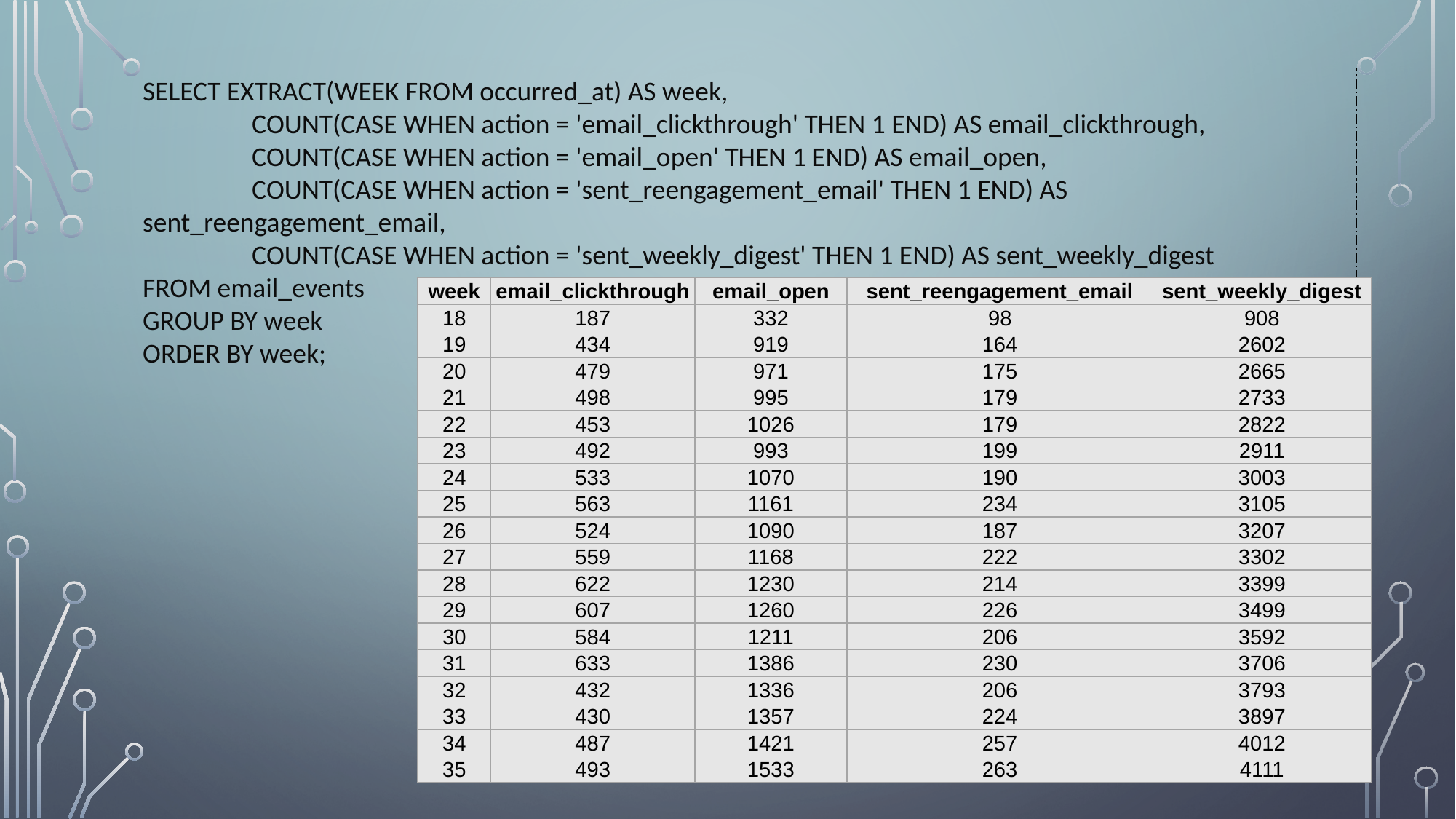

SELECT EXTRACT(WEEK FROM occurred_at) AS week,
  	COUNT(CASE WHEN action = 'email_clickthrough' THEN 1 END) AS email_clickthrough,
  	COUNT(CASE WHEN action = 'email_open' THEN 1 END) AS email_open,
  	COUNT(CASE WHEN action = 'sent_reengagement_email' THEN 1 END) AS sent_reengagement_email,
  	COUNT(CASE WHEN action = 'sent_weekly_digest' THEN 1 END) AS sent_weekly_digest
FROM email_events
GROUP BY week
ORDER BY week;
| week | email\_clickthrough | email\_open | sent\_reengagement\_email | sent\_weekly\_digest |
| --- | --- | --- | --- | --- |
| 18 | 187 | 332 | 98 | 908 |
| 19 | 434 | 919 | 164 | 2602 |
| 20 | 479 | 971 | 175 | 2665 |
| 21 | 498 | 995 | 179 | 2733 |
| 22 | 453 | 1026 | 179 | 2822 |
| 23 | 492 | 993 | 199 | 2911 |
| 24 | 533 | 1070 | 190 | 3003 |
| 25 | 563 | 1161 | 234 | 3105 |
| 26 | 524 | 1090 | 187 | 3207 |
| 27 | 559 | 1168 | 222 | 3302 |
| 28 | 622 | 1230 | 214 | 3399 |
| 29 | 607 | 1260 | 226 | 3499 |
| 30 | 584 | 1211 | 206 | 3592 |
| 31 | 633 | 1386 | 230 | 3706 |
| 32 | 432 | 1336 | 206 | 3793 |
| 33 | 430 | 1357 | 224 | 3897 |
| 34 | 487 | 1421 | 257 | 4012 |
| 35 | 493 | 1533 | 263 | 4111 |